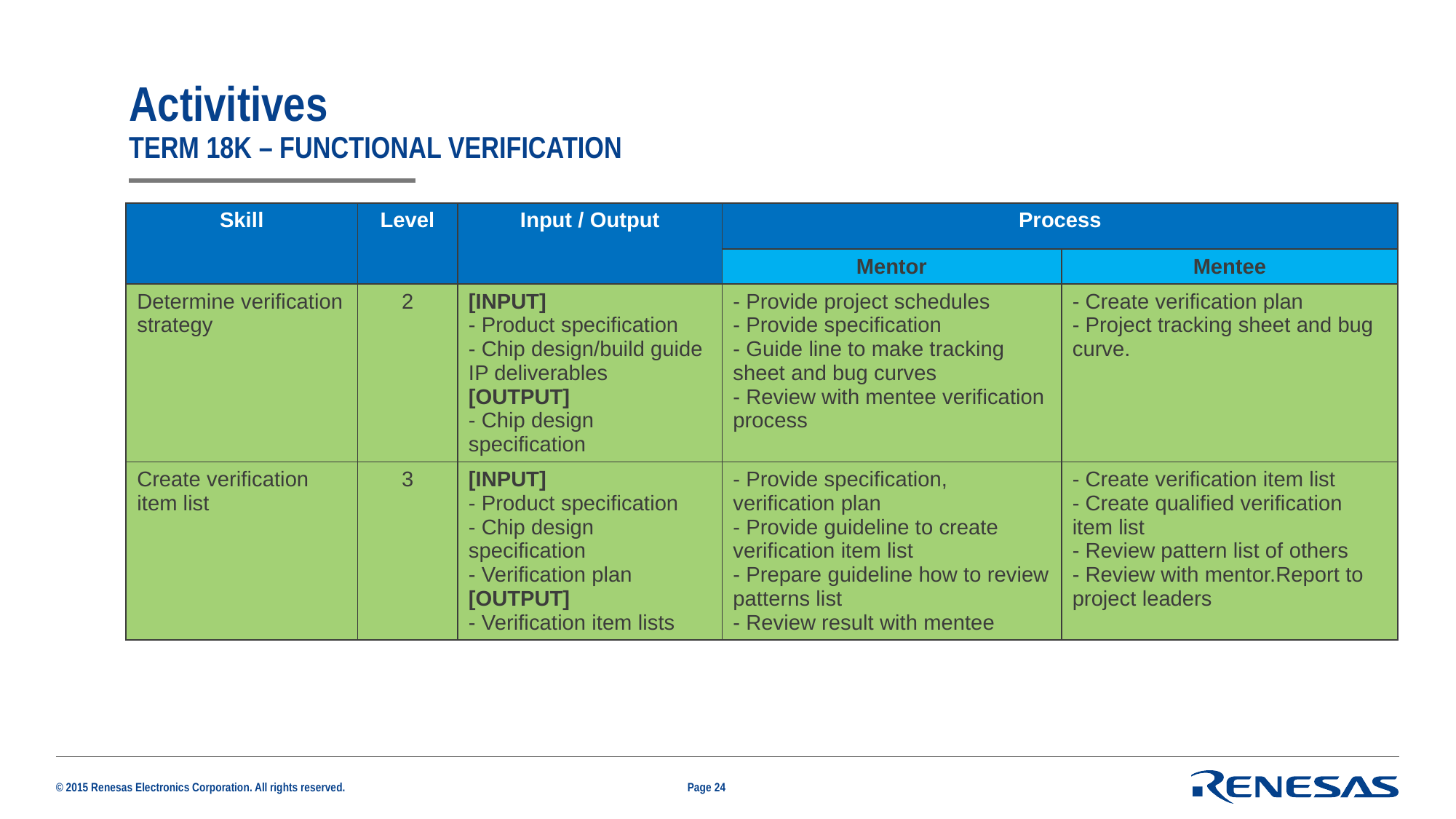

# Activitives Term 18K – functional verification
| Skill | Level | Input / Output | Process |  |
| --- | --- | --- | --- | --- |
|  |  |  | Mentor | Mentee |
| Determine verification strategy | 2 | [INPUT] - Product specification - Chip design/build guide IP deliverables [OUTPUT] - Chip design specification | - Provide project schedules - Provide specification - Guide line to make tracking sheet and bug curves - Review with mentee verification process | - Create verification plan - Project tracking sheet and bug curve. |
| Create verification item list | 3 | [INPUT] - Product specification - Chip design specification - Verification plan [OUTPUT] - Verification item lists | - Provide specification, verification plan - Provide guideline to create verification item list - Prepare guideline how to review patterns list - Review result with mentee | - Create verification item list - Create qualified verification item list - Review pattern list of others - Review with mentor.Report to project leaders |
Page 24